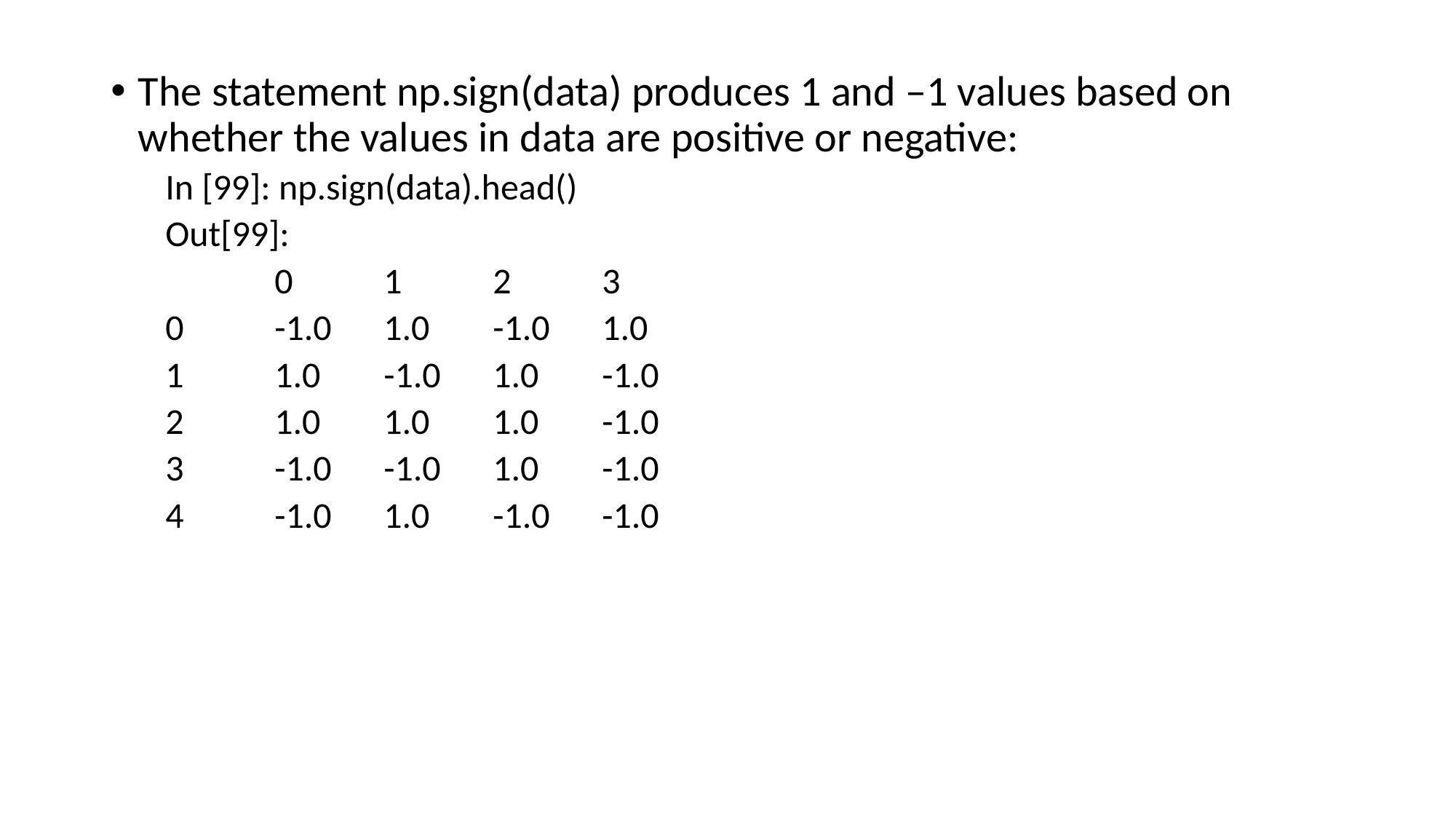

The statement np.sign(data) produces 1 and –1 values based on whether the values in data are positive or negative:
In [99]: np.sign(data).head()
Out[99]:
	0 	1 	2 	3
0 	-1.0 	1.0 	-1.0 	1.0
1 	1.0 	-1.0 	1.0 	-1.0
2 	1.0 	1.0 	1.0 	-1.0
3 	-1.0 	-1.0 	1.0 	-1.0
4 	-1.0 	1.0 	-1.0 	-1.0